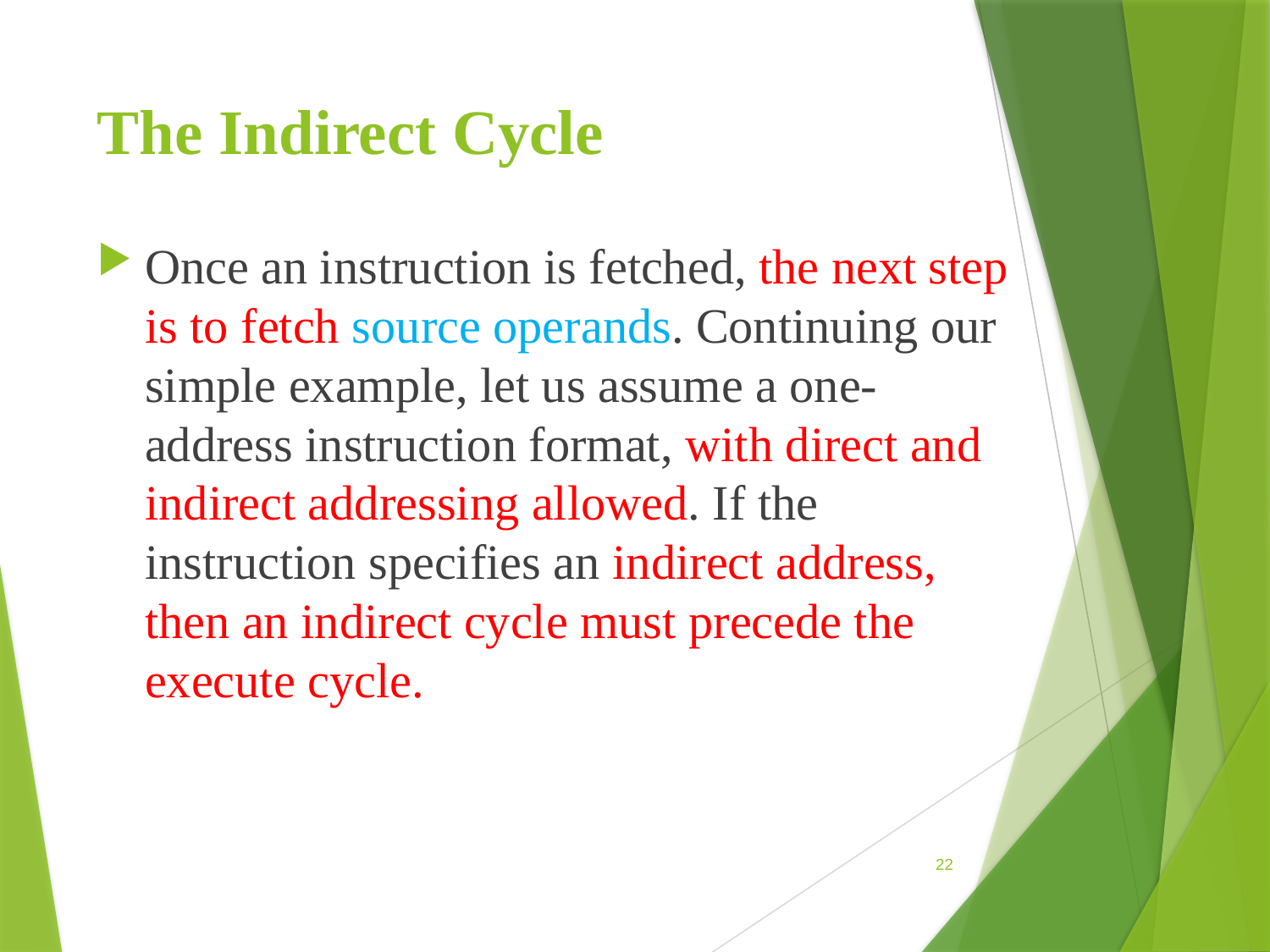

# The Indirect Cycle
Once an instruction is fetched, the next step is to fetch source operands. Continuing our simple example, let us assume a one- address instruction format, with direct and indirect addressing allowed. If the instruction specifies an indirect address, then an indirect cycle must precede the execute cycle.
22